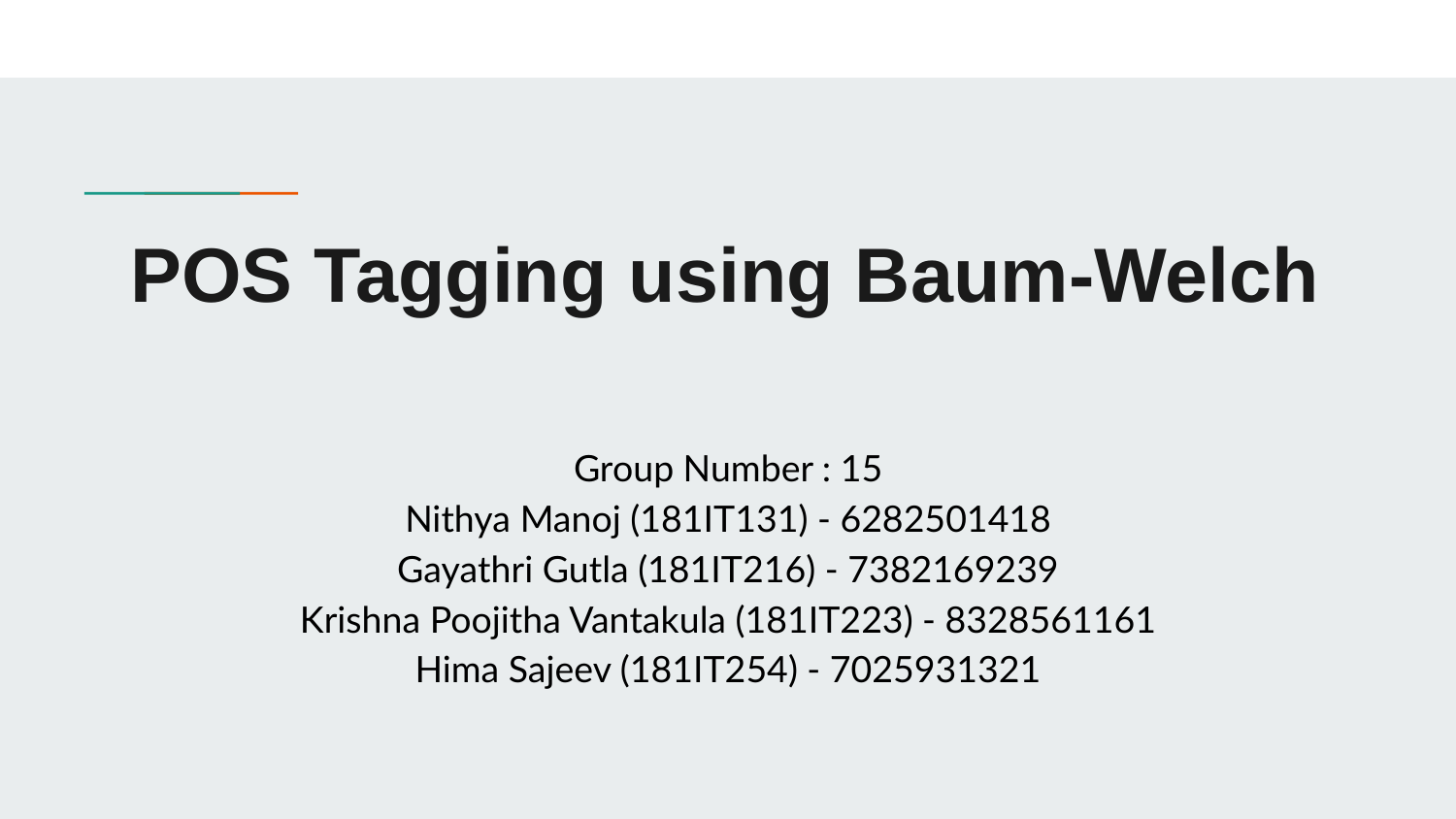

# POS Tagging using Baum-Welch
Group Number : 15
Nithya Manoj (181IT131) - 6282501418
Gayathri Gutla (181IT216) - 7382169239
Krishna Poojitha Vantakula (181IT223) - 8328561161
Hima Sajeev (181IT254) - 7025931321